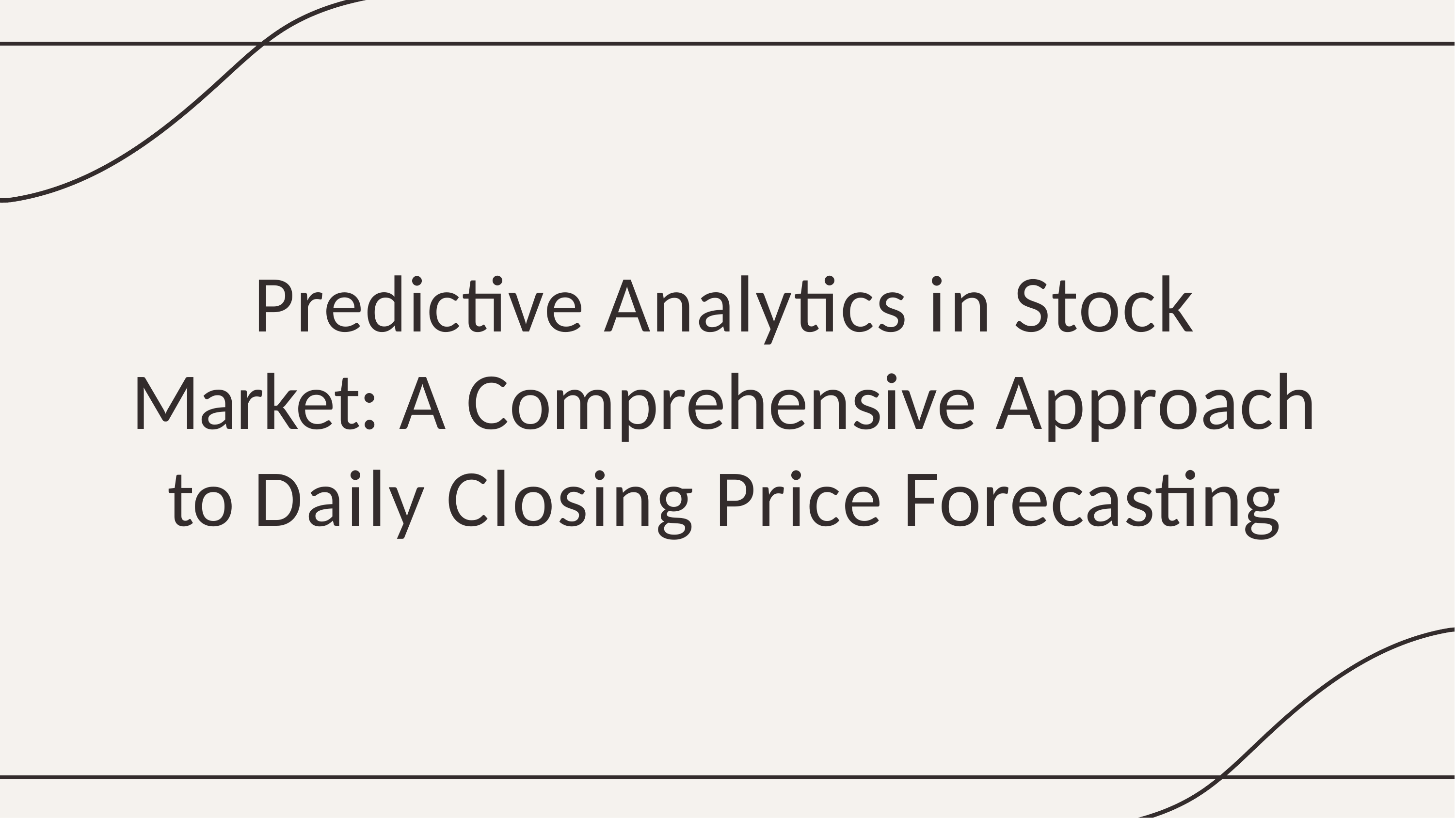

# Predictive Analytics in Stock Market: A Comprehensive Approach to Daily Closing Price Forecasting